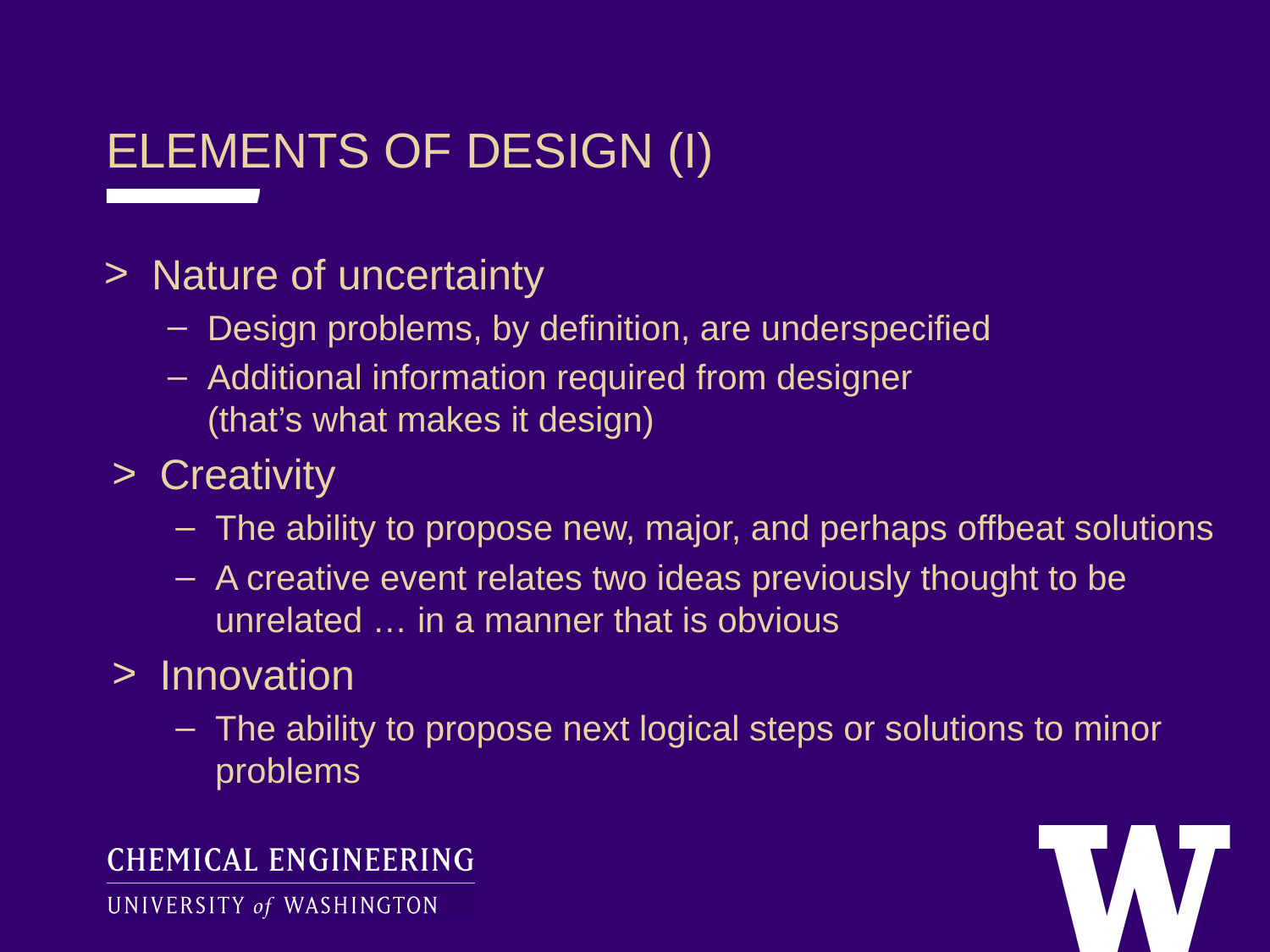

ELEMENTS OF DESIGN (I)
Nature of uncertainty
Design problems, by definition, are underspecified
Additional information required from designer
(that’s what makes it design)
Creativity
The ability to propose new, major, and perhaps offbeat solutions
A creative event relates two ideas previously thought to be unrelated … in a manner that is obvious
Innovation
The ability to propose next logical steps or solutions to minor problems